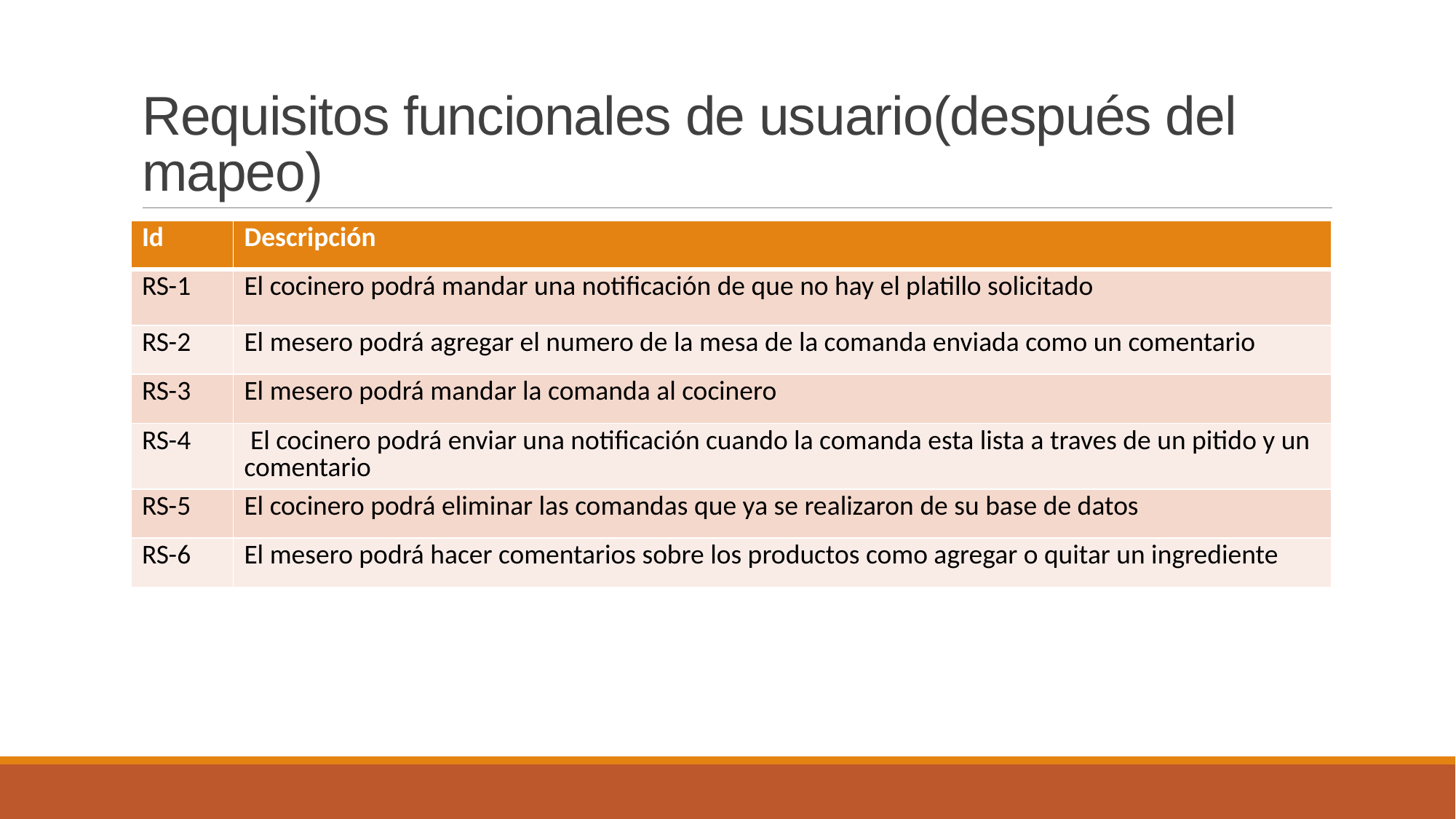

# Requisitos funcionales de usuario(después del mapeo)
| Id | Descripción |
| --- | --- |
| RS-1 | El cocinero podrá mandar una notificación de que no hay el platillo solicitado |
| RS-2 | El mesero podrá agregar el numero de la mesa de la comanda enviada como un comentario |
| RS-3 | El mesero podrá mandar la comanda al cocinero |
| RS-4 | El cocinero podrá enviar una notificación cuando la comanda esta lista a traves de un pitido y un comentario |
| RS-5 | El cocinero podrá eliminar las comandas que ya se realizaron de su base de datos |
| RS-6 | El mesero podrá hacer comentarios sobre los productos como agregar o quitar un ingrediente |